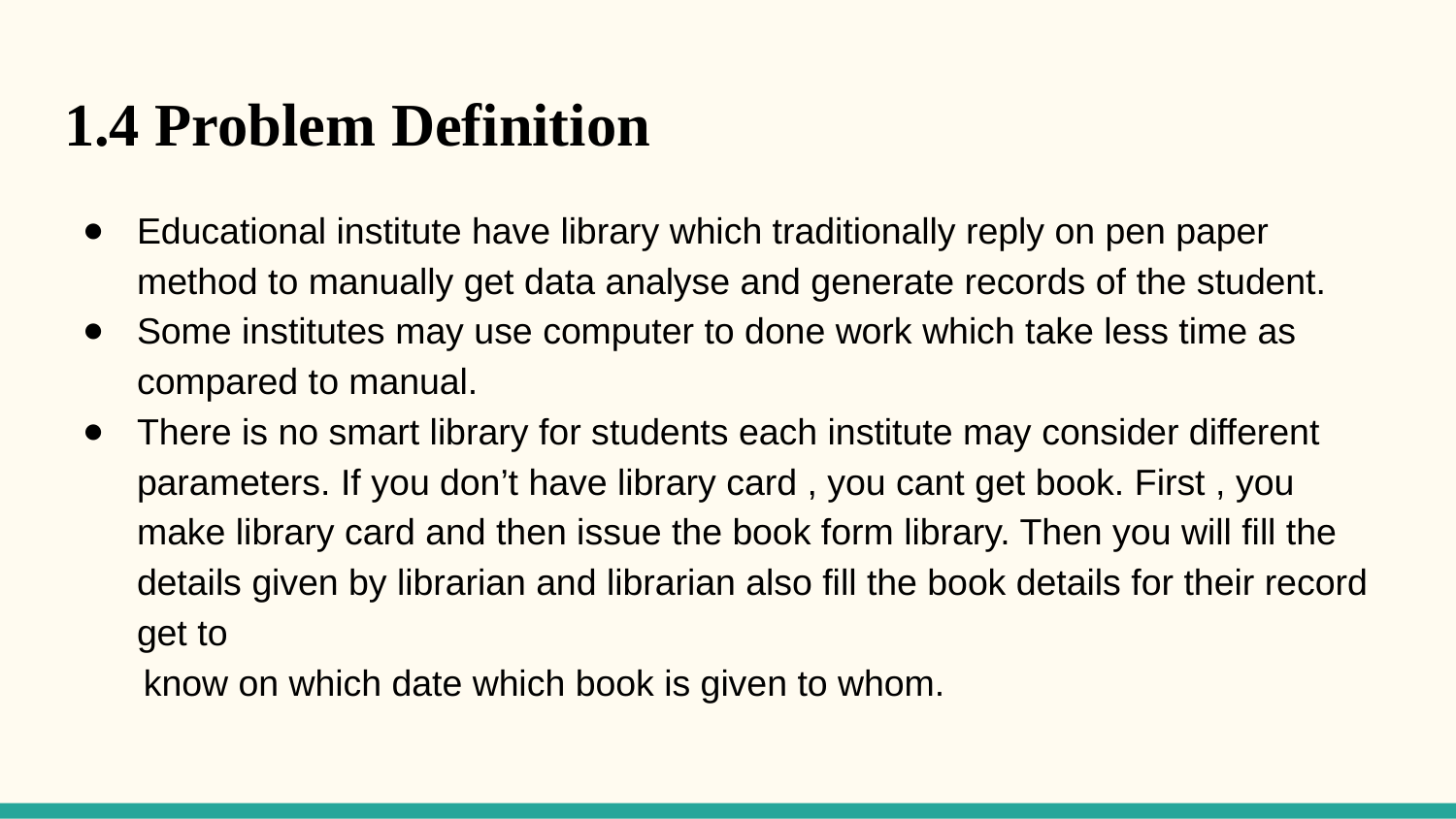

# 1.4 Problem Definition
Educational institute have library which traditionally reply on pen paper method to manually get data analyse and generate records of the student.
Some institutes may use computer to done work which take less time as compared to manual.
There is no smart library for students each institute may consider different parameters. If you don’t have library card , you cant get book. First , you make library card and then issue the book form library. Then you will fill the details given by librarian and librarian also fill the book details for their record get to
      know on which date which book is given to whom.